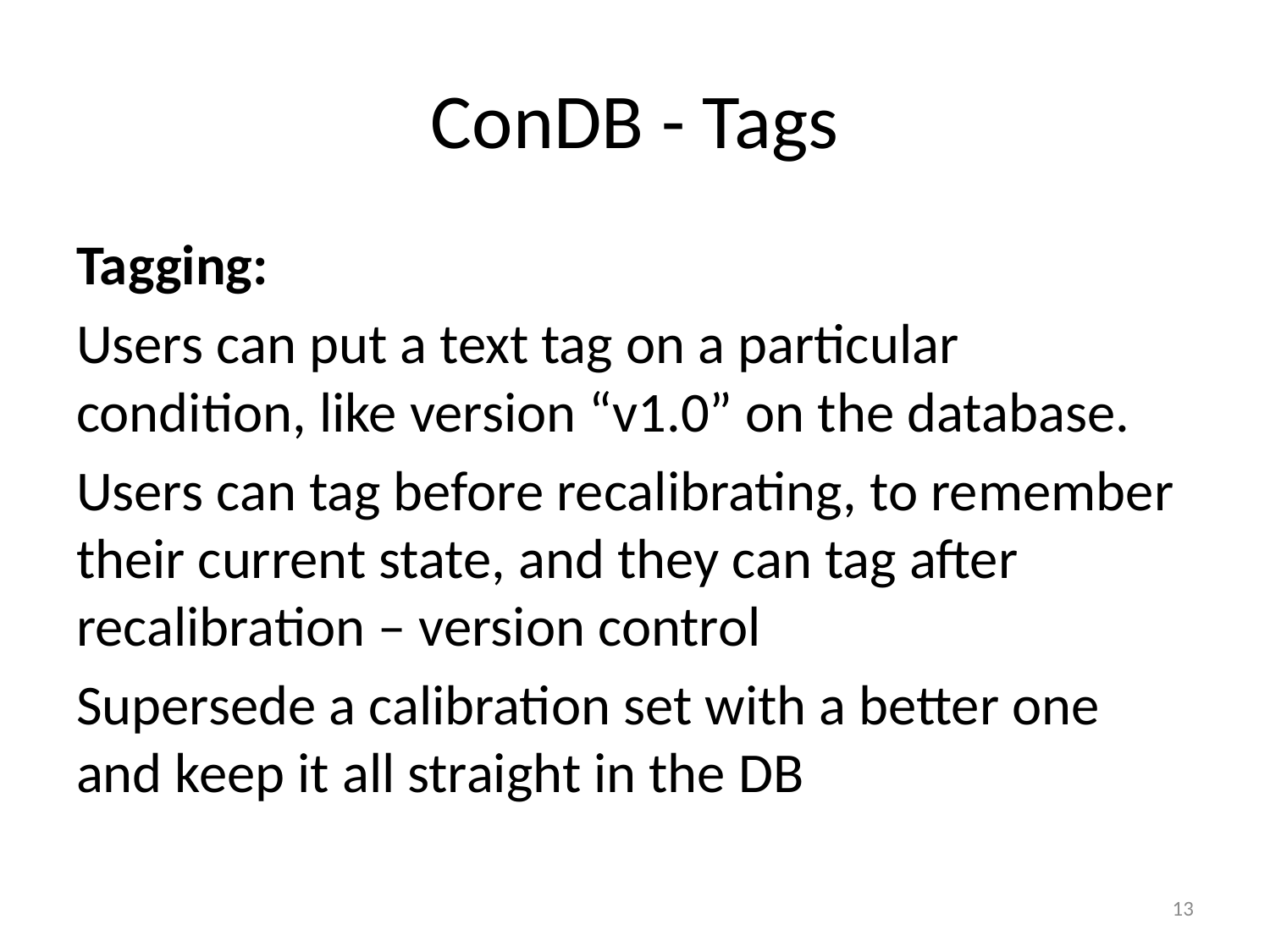

# ConDB - Tags
Tagging:
Users can put a text tag on a particular condition, like version “v1.0” on the database.
Users can tag before recalibrating, to remember their current state, and they can tag after recalibration – version control
Supersede a calibration set with a better one and keep it all straight in the DB
13